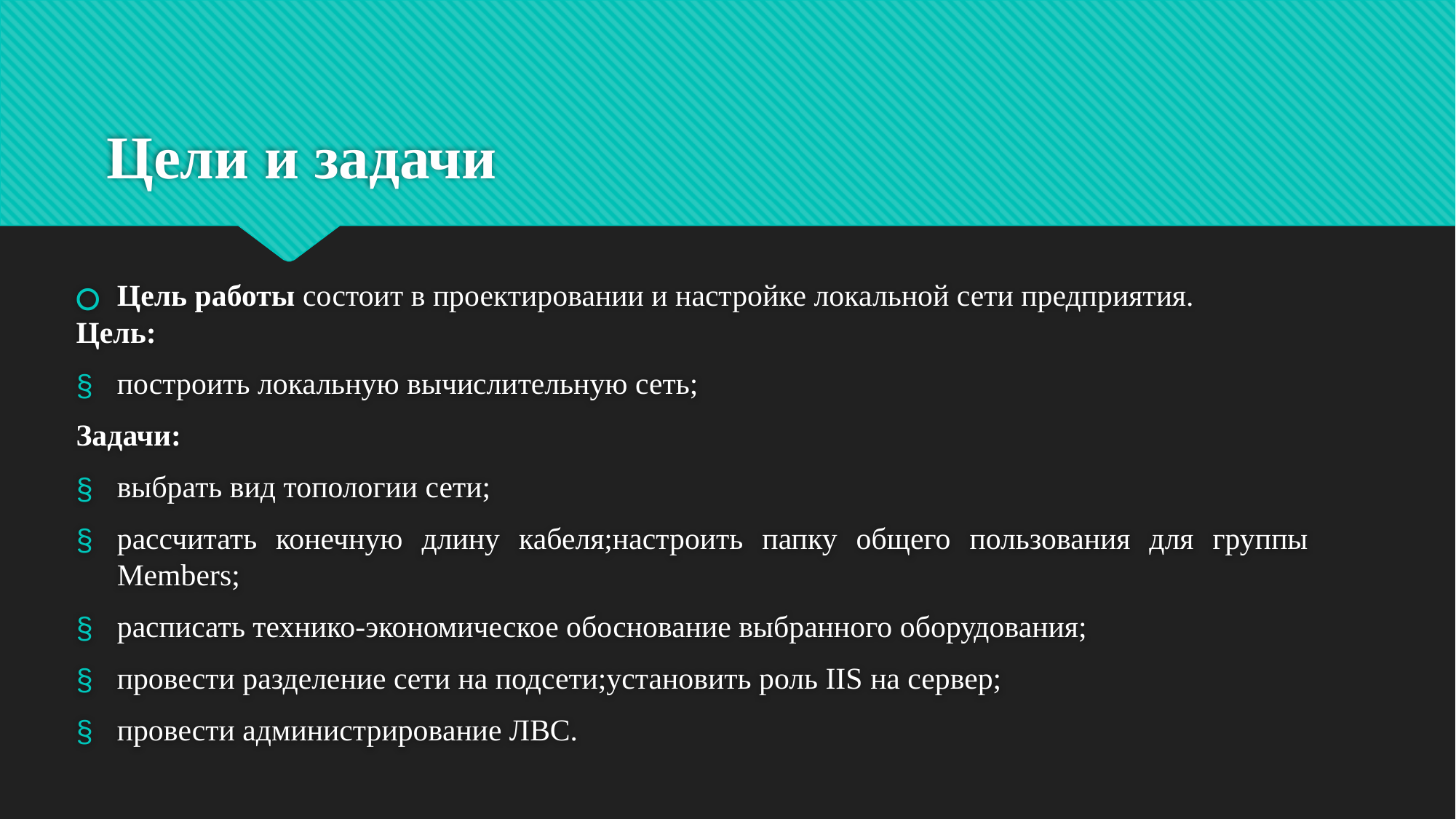

# Цели и задачи
Цель работы состоит в проектировании и настройке локальной сети предприятия.
Цель:
построить локальную вычислительную сеть;
Задачи:
выбрать вид топологии сети;
рассчитать конечную длину кабеля;настроить папку общего пользования для группы Members;
расписать технико-экономическое обоснование выбранного оборудования;
провести разделение сети на подсети;установить роль IIS на сервер;
провести администрирование ЛВС.